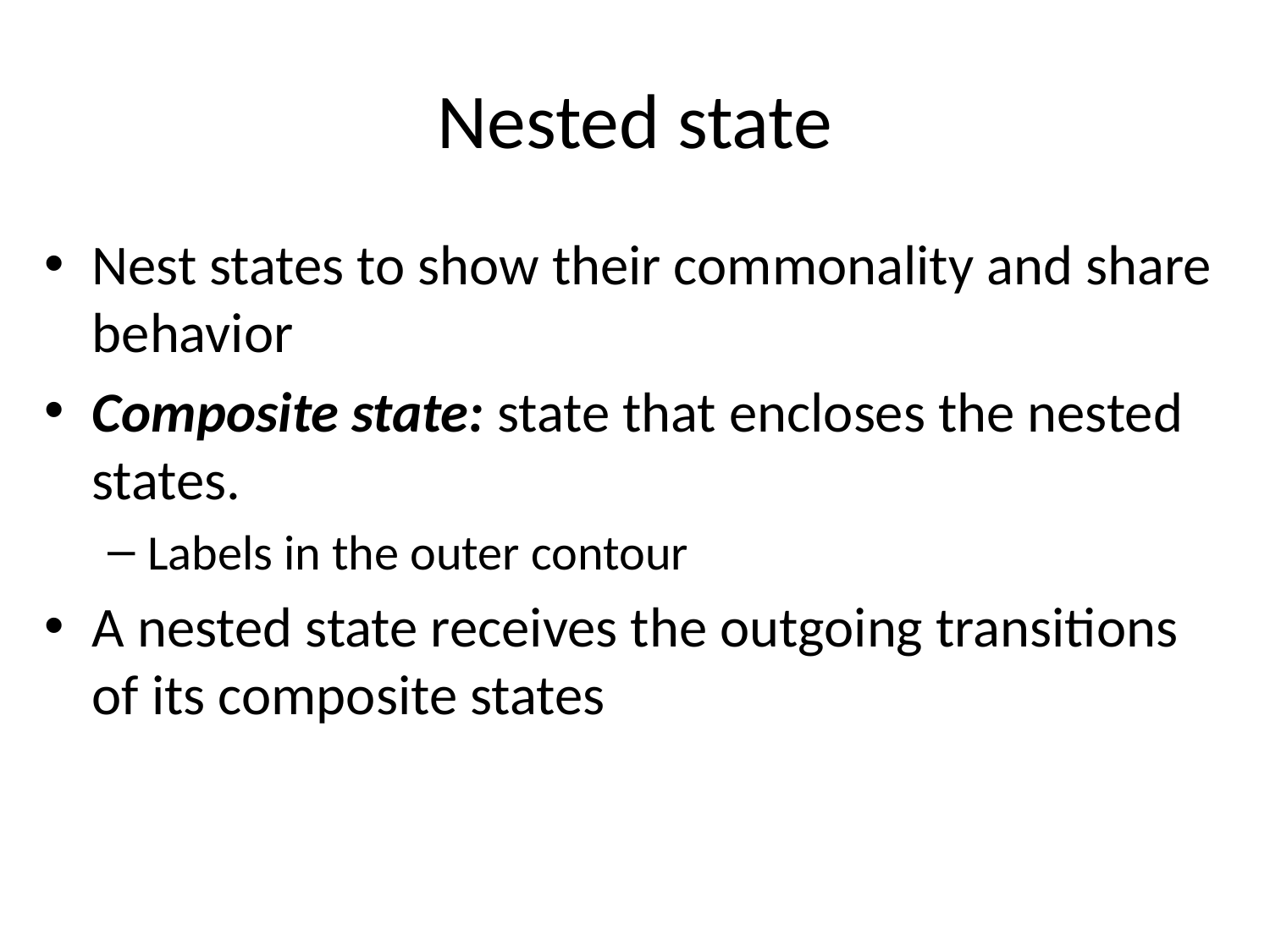

# Nested state
Nest states to show their commonality and share behavior
Composite state: state that encloses the nested states.
Labels in the outer contour
A nested state receives the outgoing transitions of its composite states